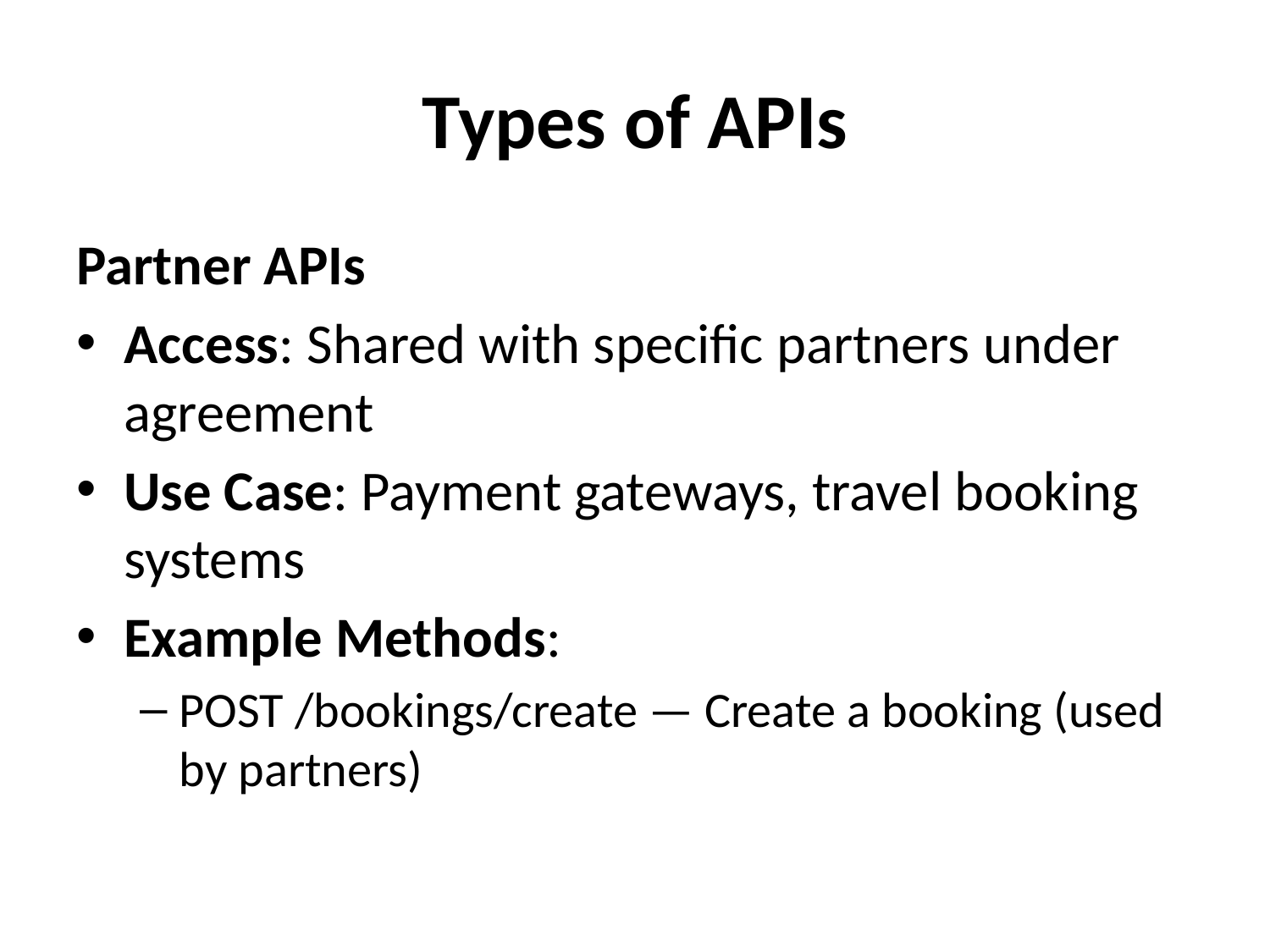

# Types of APIs
Partner APIs
Access: Shared with specific partners under agreement
Use Case: Payment gateways, travel booking systems
Example Methods:
POST /bookings/create — Create a booking (used by partners)